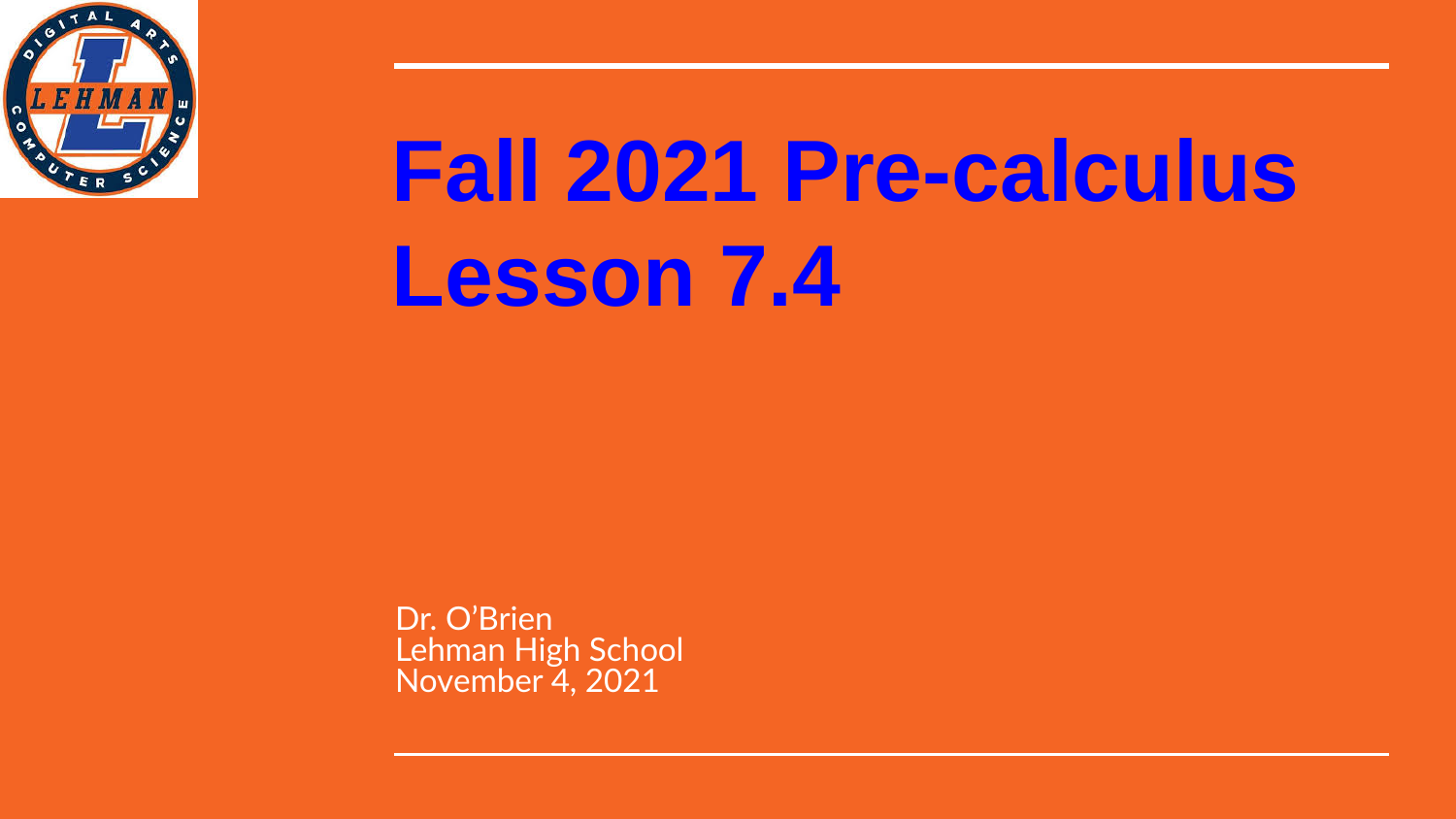

# Fall 2021 Pre-calculus
Lesson 7.4
Dr. O’Brien
Lehman High School
November 4, 2021